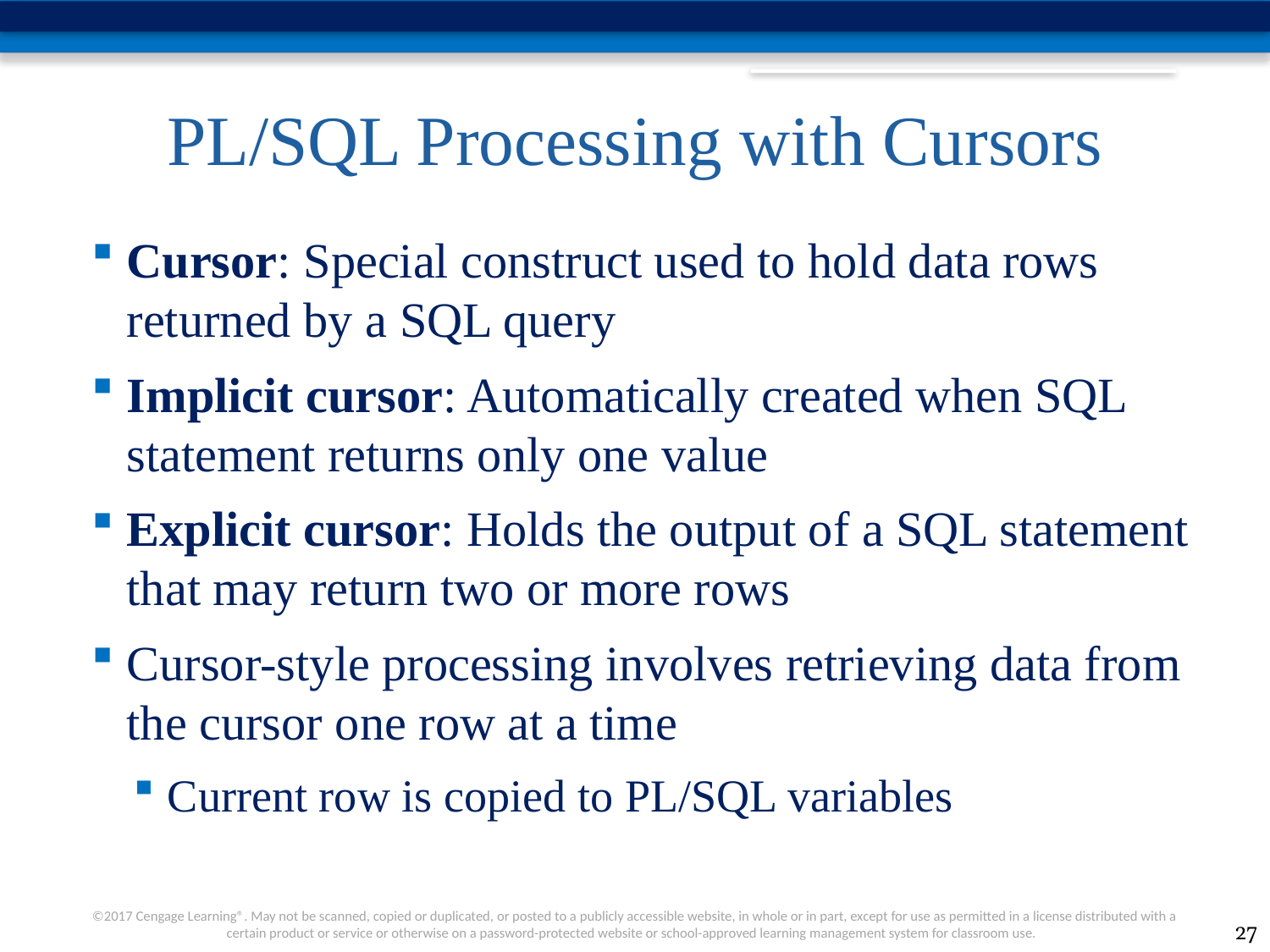

# PL/SQL Processing with Cursors
Cursor: Special construct used to hold data rows returned by a SQL query
Implicit cursor: Automatically created when SQL statement returns only one value
Explicit cursor: Holds the output of a SQL statement that may return two or more rows
Cursor-style processing involves retrieving data from the cursor one row at a time
Current row is copied to PL/SQL variables
27